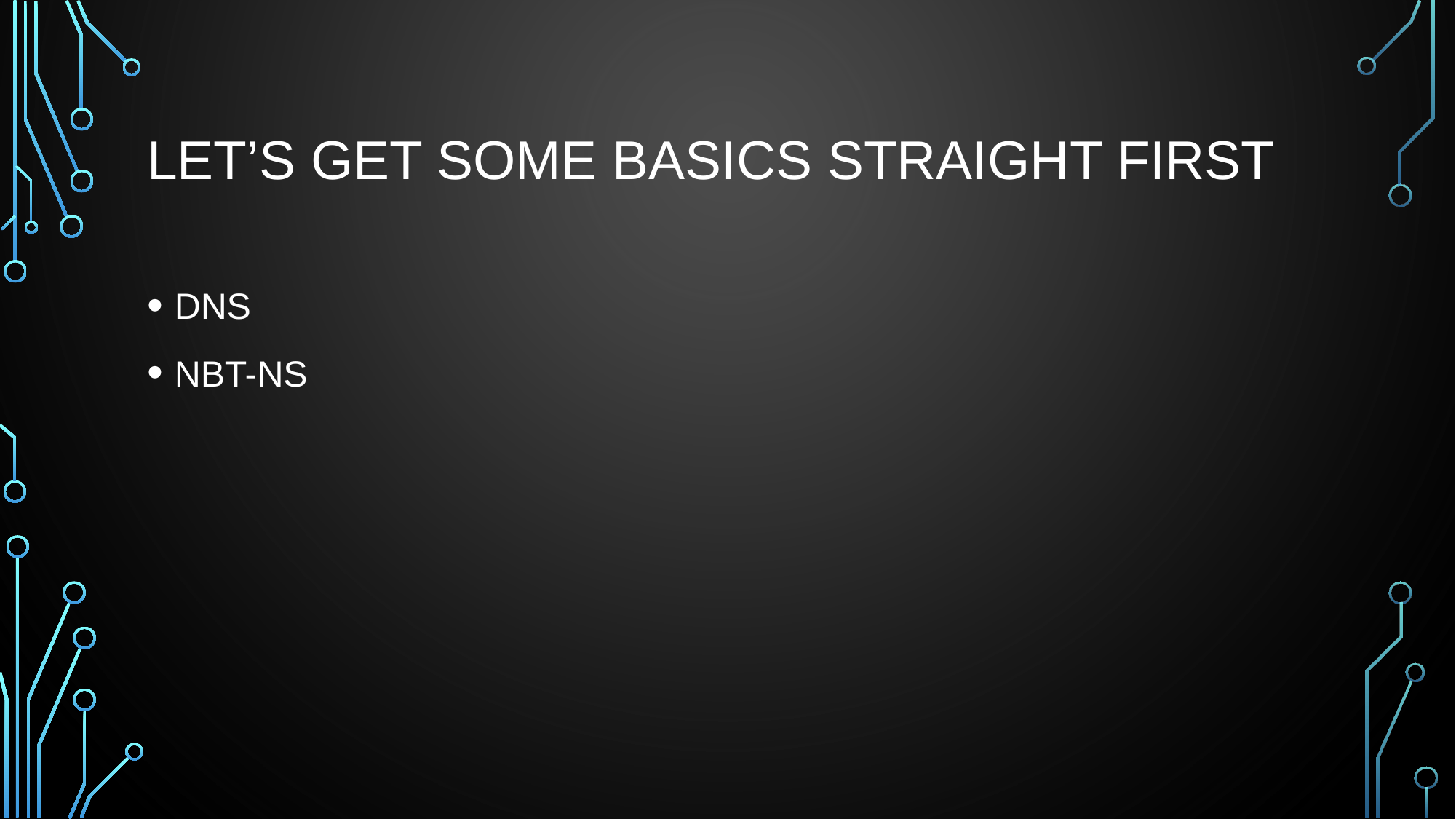

# Let’s get some basics straight first
DNS
NBT-NS